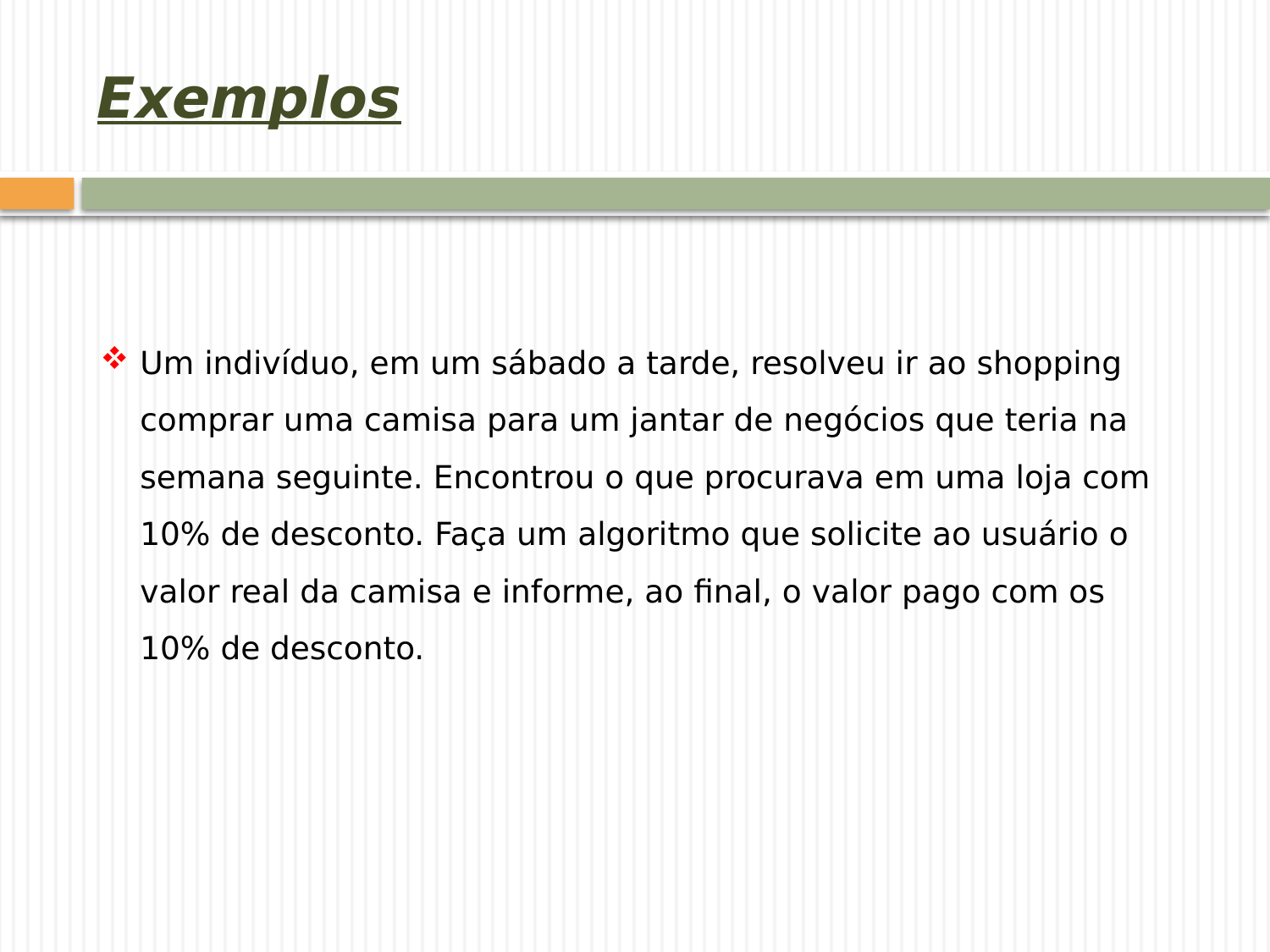

# Exemplos
Um indivíduo, em um sábado a tarde, resolveu ir ao shopping comprar uma camisa para um jantar de negócios que teria na semana seguinte. Encontrou o que procurava em uma loja com 10% de desconto. Faça um algoritmo que solicite ao usuário o valor real da camisa e informe, ao final, o valor pago com os 10% de desconto.